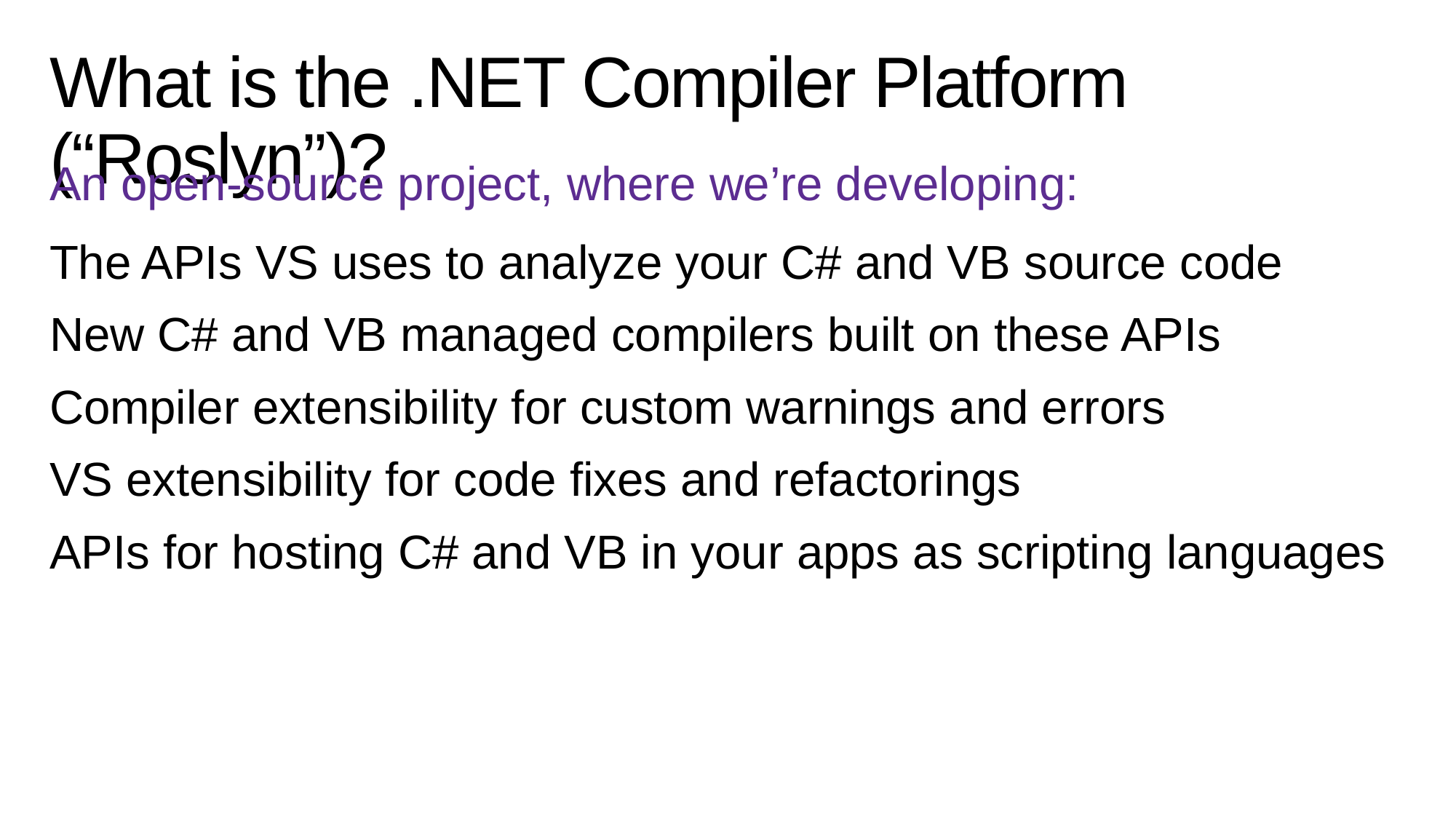

# What is the .NET Compiler Platform (“Roslyn”)?
An open-source project, where we’re developing:
The APIs VS uses to analyze your C# and VB source code
New C# and VB managed compilers built on these APIs
Compiler extensibility for custom warnings and errors
VS extensibility for code fixes and refactorings
APIs for hosting C# and VB in your apps as scripting languages